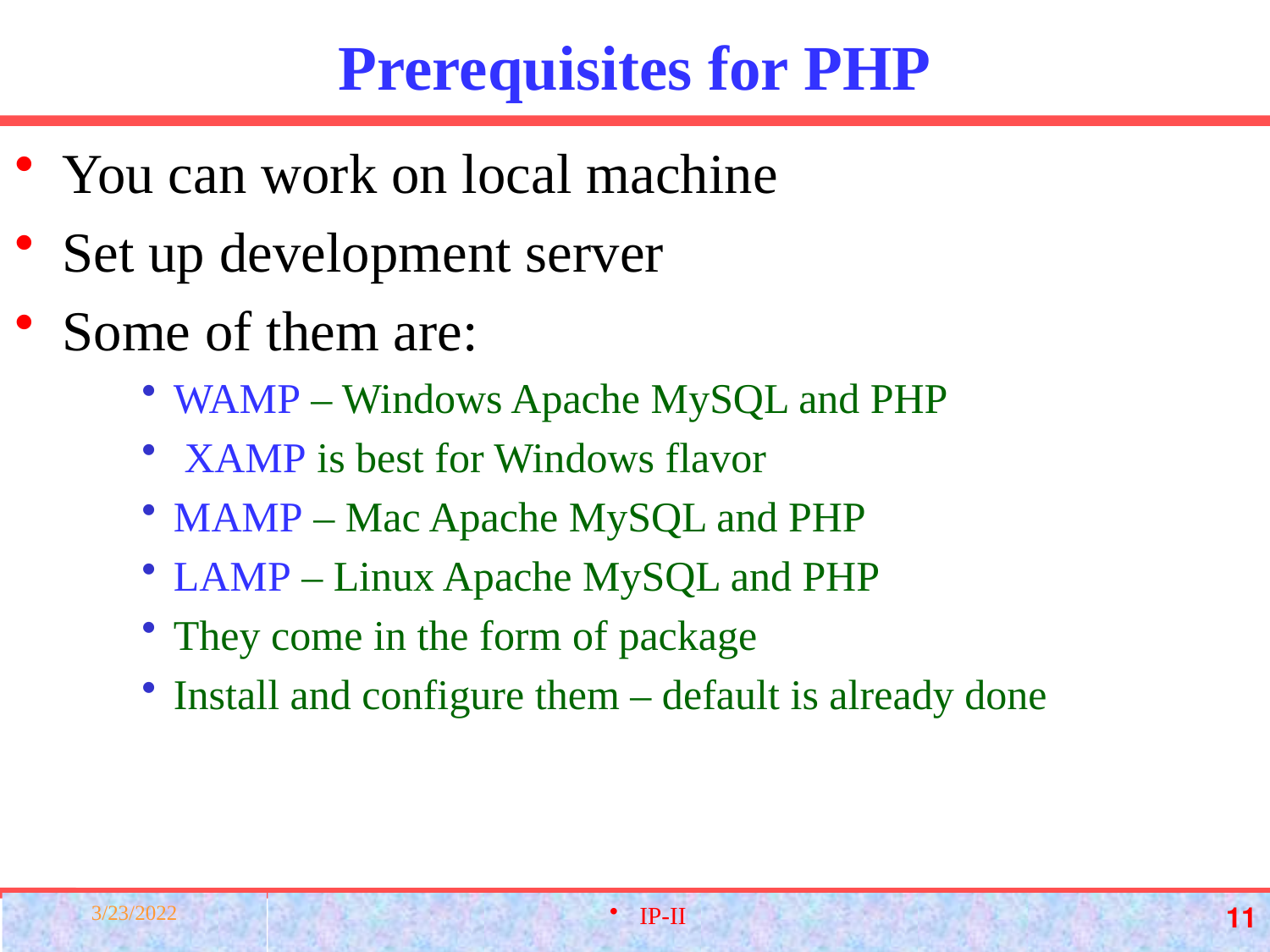

# Prerequisites for PHP
You can work on local machine
Set up development server
Some of them are:
WAMP – Windows Apache MySQL and PHP
 XAMP is best for Windows flavor
MAMP – Mac Apache MySQL and PHP
LAMP – Linux Apache MySQL and PHP
They come in the form of package
Install and configure them – default is already done
3/23/2022
IP-II
11